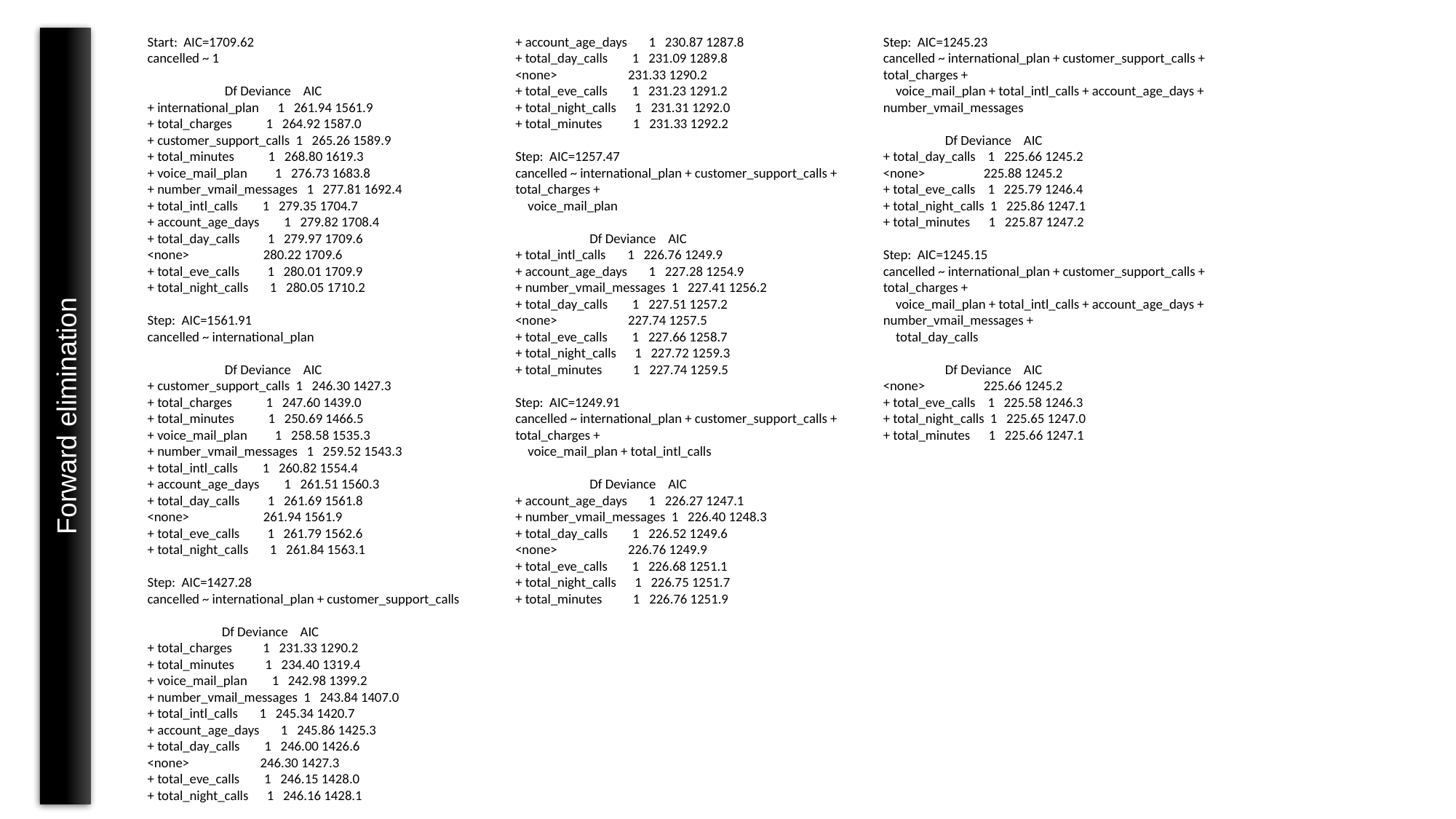

Start:  AIC=1709.62
cancelled ~ 1

                         Df Deviance    AIC
+ international_plan      1   261.94 1561.9
+ total_charges           1   264.92 1587.0
+ customer_support_calls  1   265.26 1589.9
+ total_minutes           1   268.80 1619.3
+ voice_mail_plan         1   276.73 1683.8
+ number_vmail_messages   1   277.81 1692.4
+ total_intl_calls        1   279.35 1704.7
+ account_age_days        1   279.82 1708.4
+ total_day_calls         1   279.97 1709.6
<none>                        280.22 1709.6
+ total_eve_calls         1   280.01 1709.9
+ total_night_calls       1   280.05 1710.2

Step:  AIC=1561.91
cancelled ~ international_plan

                         Df Deviance    AIC
+ customer_support_calls  1   246.30 1427.3
+ total_charges           1   247.60 1439.0
+ total_minutes           1   250.69 1466.5
+ voice_mail_plan         1   258.58 1535.3
+ number_vmail_messages   1   259.52 1543.3
+ total_intl_calls        1   260.82 1554.4
+ account_age_days        1   261.51 1560.3
+ total_day_calls         1   261.69 1561.8
<none>                        261.94 1561.9
+ total_eve_calls         1   261.79 1562.6
+ total_night_calls       1   261.84 1563.1

Step:  AIC=1427.28
cancelled ~ international_plan + customer_support_calls

                        Df Deviance    AIC
+ total_charges          1   231.33 1290.2
+ total_minutes          1   234.40 1319.4
+ voice_mail_plan        1   242.98 1399.2
+ number_vmail_messages  1   243.84 1407.0
+ total_intl_calls       1   245.34 1420.7
+ account_age_days       1   245.86 1425.3
+ total_day_calls        1   246.00 1426.6
<none>                       246.30 1427.3
+ total_eve_calls        1   246.15 1428.0
+ total_night_calls      1   246.16 1428.1

Step:  AIC=1290.17
cancelled ~ international_plan + customer_support_calls + total_charges

                        Df Deviance    AIC
+ voice_mail_plan        1   227.74 1257.5
+ number_vmail_messages  1   228.64 1266.2
+ total_intl_calls       1   230.31 1282.4
+ account_age_days       1   230.87 1287.8
+ total_day_calls        1   231.09 1289.8
<none>                       231.33 1290.2
+ total_eve_calls        1   231.23 1291.2
+ total_night_calls      1   231.31 1292.0
+ total_minutes          1   231.33 1292.2

Step:  AIC=1257.47
cancelled ~ international_plan + customer_support_calls + total_charges +
    voice_mail_plan

                        Df Deviance    AIC
+ total_intl_calls       1   226.76 1249.9
+ account_age_days       1   227.28 1254.9
+ number_vmail_messages  1   227.41 1256.2
+ total_day_calls        1   227.51 1257.2
<none>                       227.74 1257.5
+ total_eve_calls        1   227.66 1258.7
+ total_night_calls      1   227.72 1259.3
+ total_minutes          1   227.74 1259.5

Step:  AIC=1249.91
cancelled ~ international_plan + customer_support_calls + total_charges +
    voice_mail_plan + total_intl_calls

                        Df Deviance    AIC
+ account_age_days       1   226.27 1247.1
+ number_vmail_messages  1   226.40 1248.3
+ total_day_calls        1   226.52 1249.6
<none>                       226.76 1249.9
+ total_eve_calls        1   226.68 1251.1
+ total_night_calls      1   226.75 1251.7
+ total_minutes          1   226.76 1251.9

Step:  AIC=1247.1
cancelled ~ international_plan + customer_support_calls + total_charges +
    voice_mail_plan + total_intl_calls + account_age_days

                        Df Deviance    AIC
+ number_vmail_messages  1   225.88 1245.2
+ total_day_calls        1   226.06 1247.0
<none>                       226.27 1247.1
+ total_eve_calls        1   226.18 1248.2
+ total_night_calls      1   226.26 1249.0
+ total_minutes          1   226.27 1249.1

Step:  AIC=1245.23
cancelled ~ international_plan + customer_support_calls + total_charges +
    voice_mail_plan + total_intl_calls + account_age_days + number_vmail_messages

                    Df Deviance    AIC
+ total_day_calls    1   225.66 1245.2
<none>                   225.88 1245.2
+ total_eve_calls    1   225.79 1246.4
+ total_night_calls  1   225.86 1247.1
+ total_minutes      1   225.87 1247.2

Step:  AIC=1245.15
cancelled ~ international_plan + customer_support_calls + total_charges +
    voice_mail_plan + total_intl_calls + account_age_days + number_vmail_messages +
    total_day_calls

                    Df Deviance    AIC
<none>                   225.66 1245.2
+ total_eve_calls    1   225.58 1246.3
+ total_night_calls  1   225.65 1247.0
+ total_minutes      1   225.66 1247.1
Forward elimination